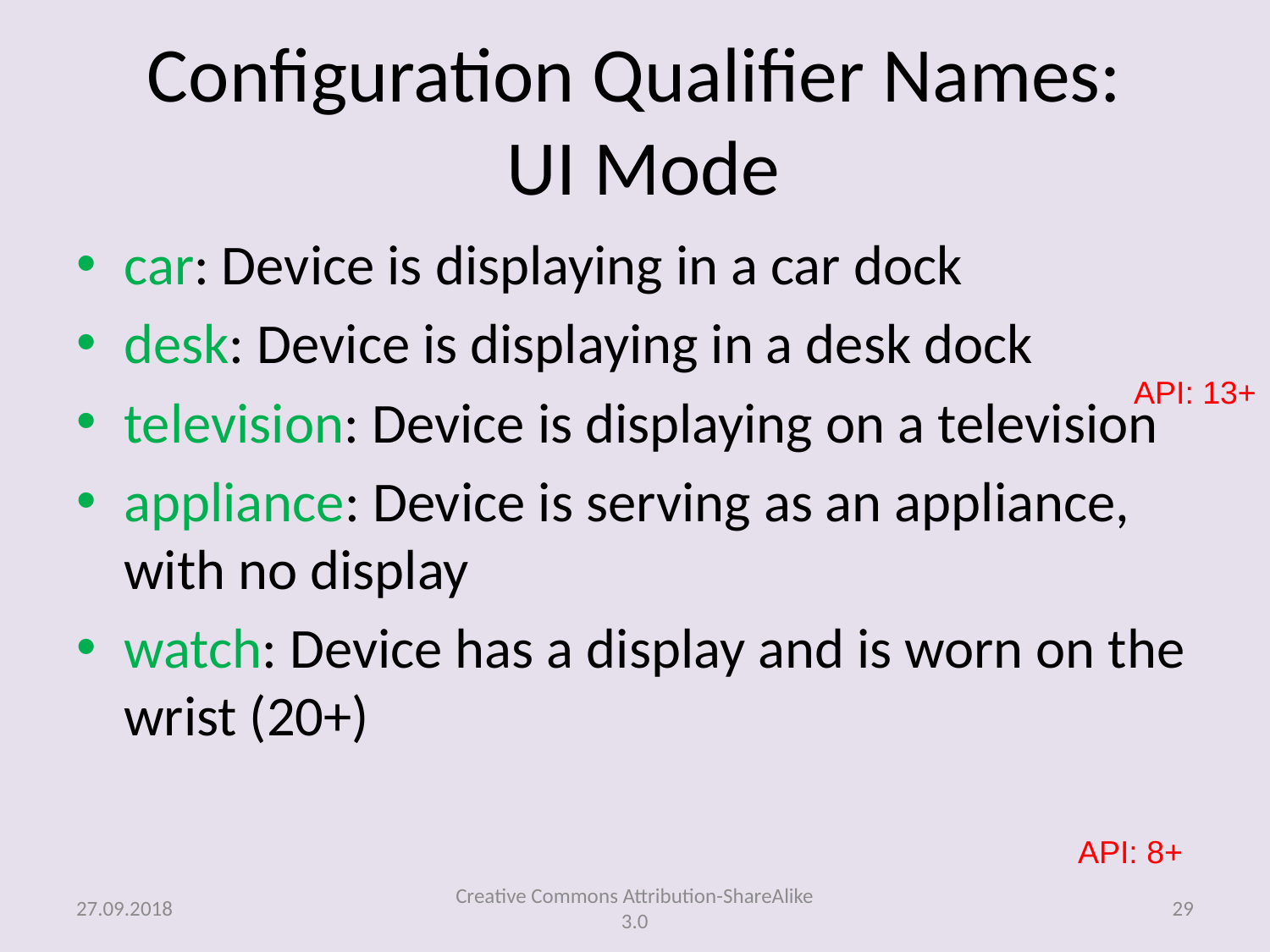

# Configuration Qualifier Names: UI Mode
car: Device is displaying in a car dock
desk: Device is displaying in a desk dock
television: Device is displaying on a television
appliance: Device is serving as an appliance, with no display
watch: Device has a display and is worn on the wrist (20+)

API: 13+
API: 8+
27.09.2018
Creative Commons Attribution-ShareAlike 3.0
29